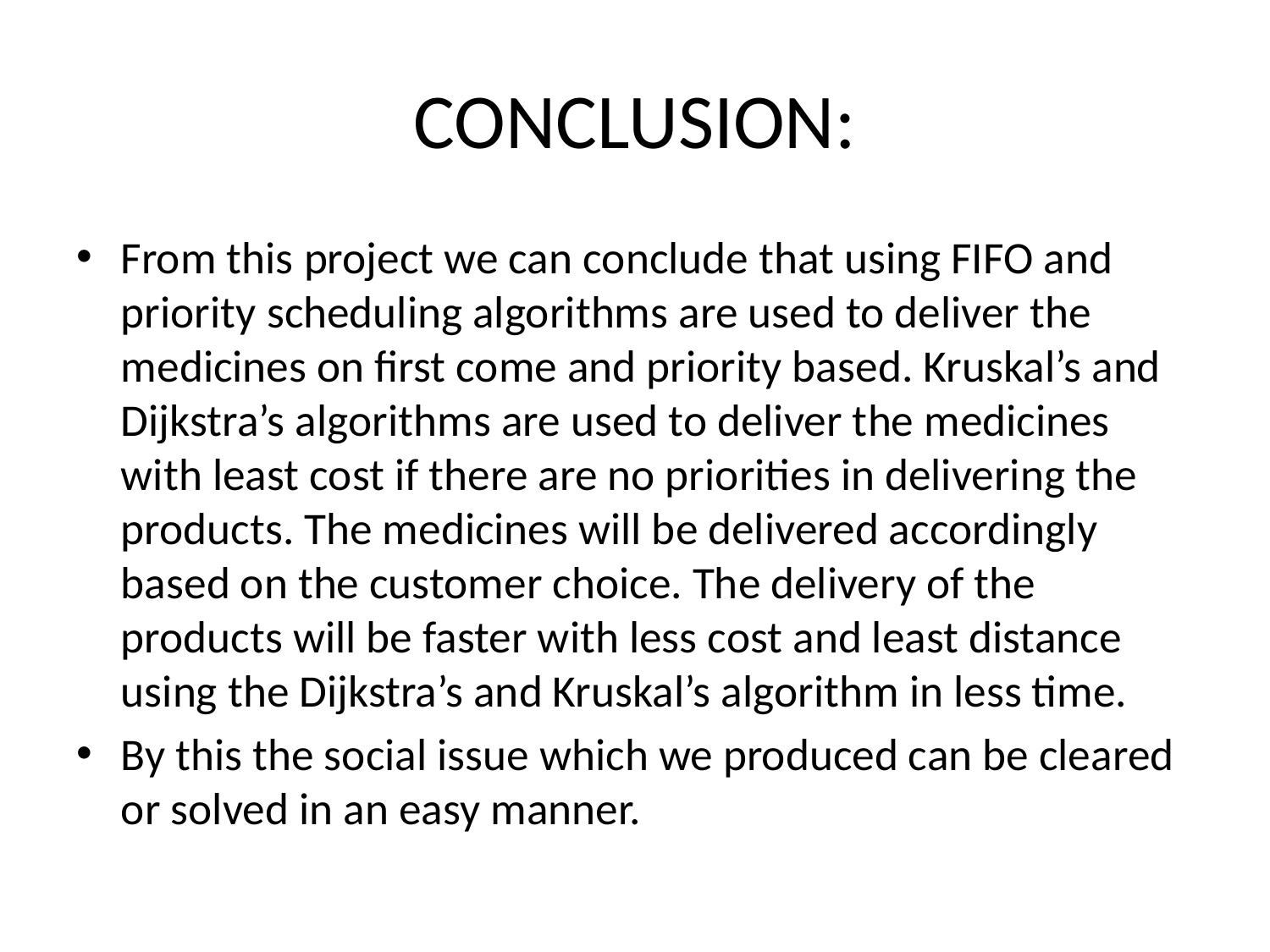

# CONCLUSION:
From this project we can conclude that using FIFO and priority scheduling algorithms are used to deliver the medicines on first come and priority based. Kruskal’s and Dijkstra’s algorithms are used to deliver the medicines with least cost if there are no priorities in delivering the products. The medicines will be delivered accordingly based on the customer choice. The delivery of the products will be faster with less cost and least distance using the Dijkstra’s and Kruskal’s algorithm in less time.
By this the social issue which we produced can be cleared or solved in an easy manner.